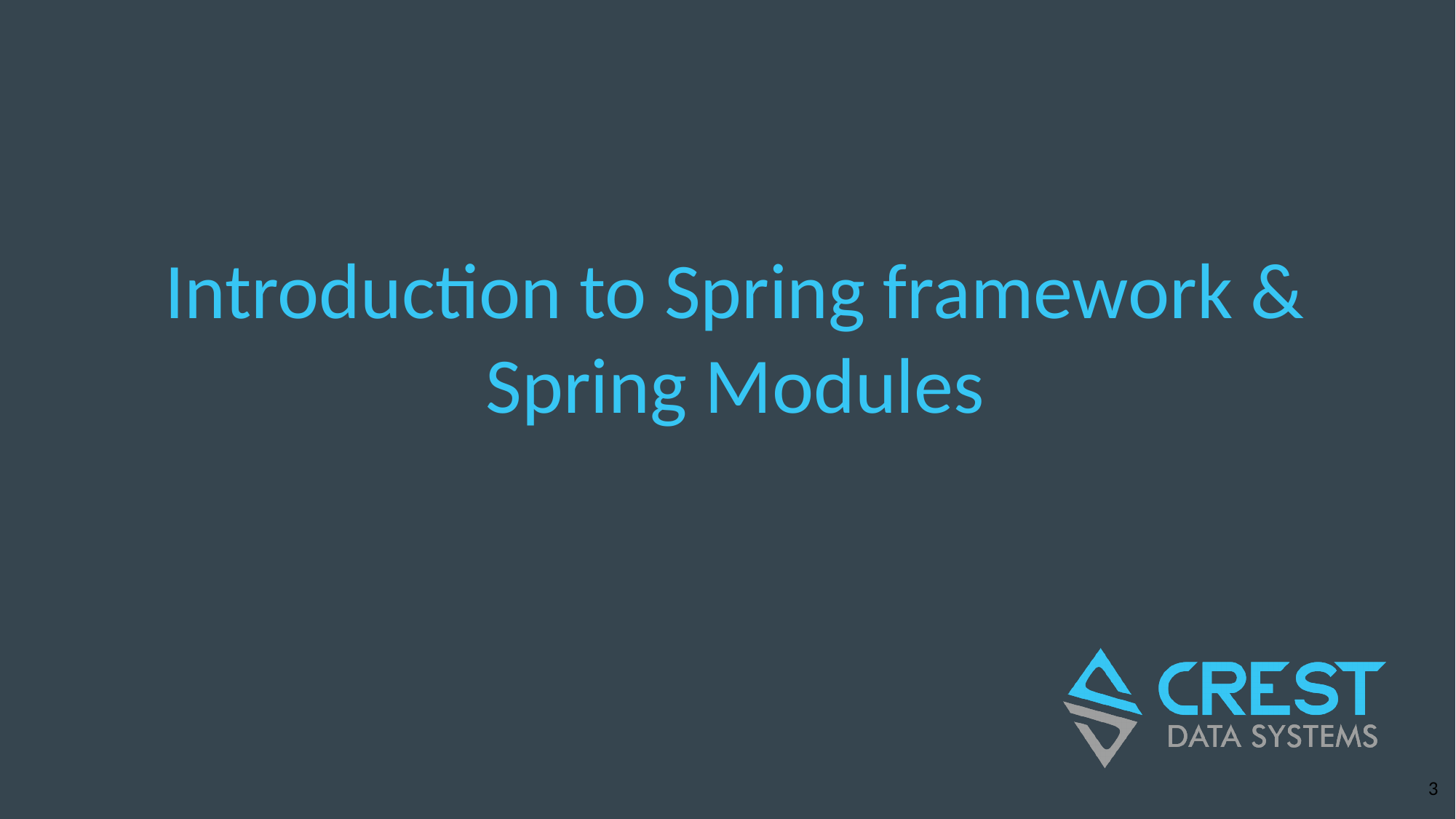

# Introduction to Spring framework & Spring Modules
3